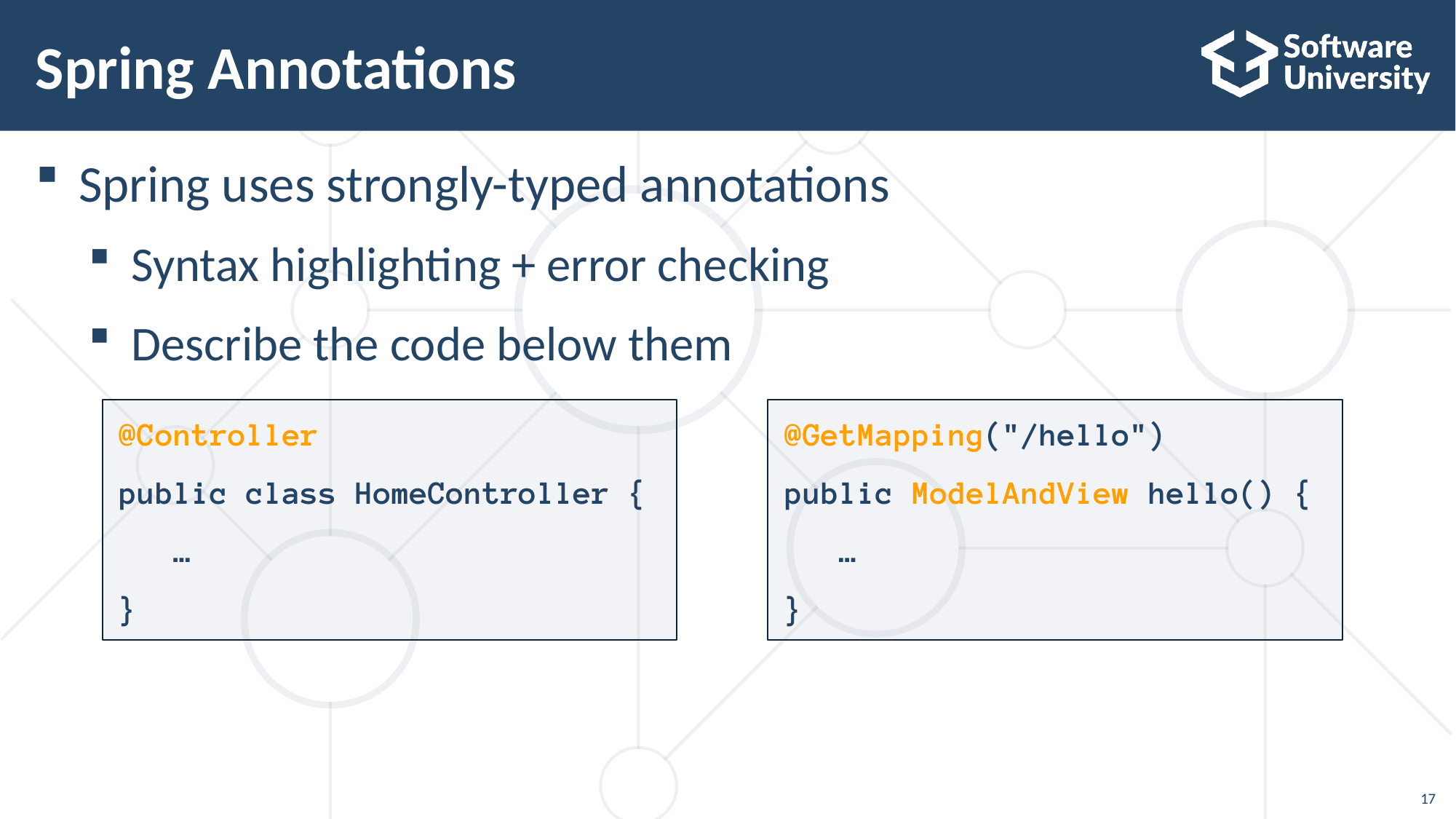

# Spring Annotations
Spring uses strongly-typed annotations
Syntax highlighting + error checking
Describe the code below them

@GetMapping("/hello")
public ModelAndView hello() {
   …
}
@Controller
public class HomeController {
   …
}
17